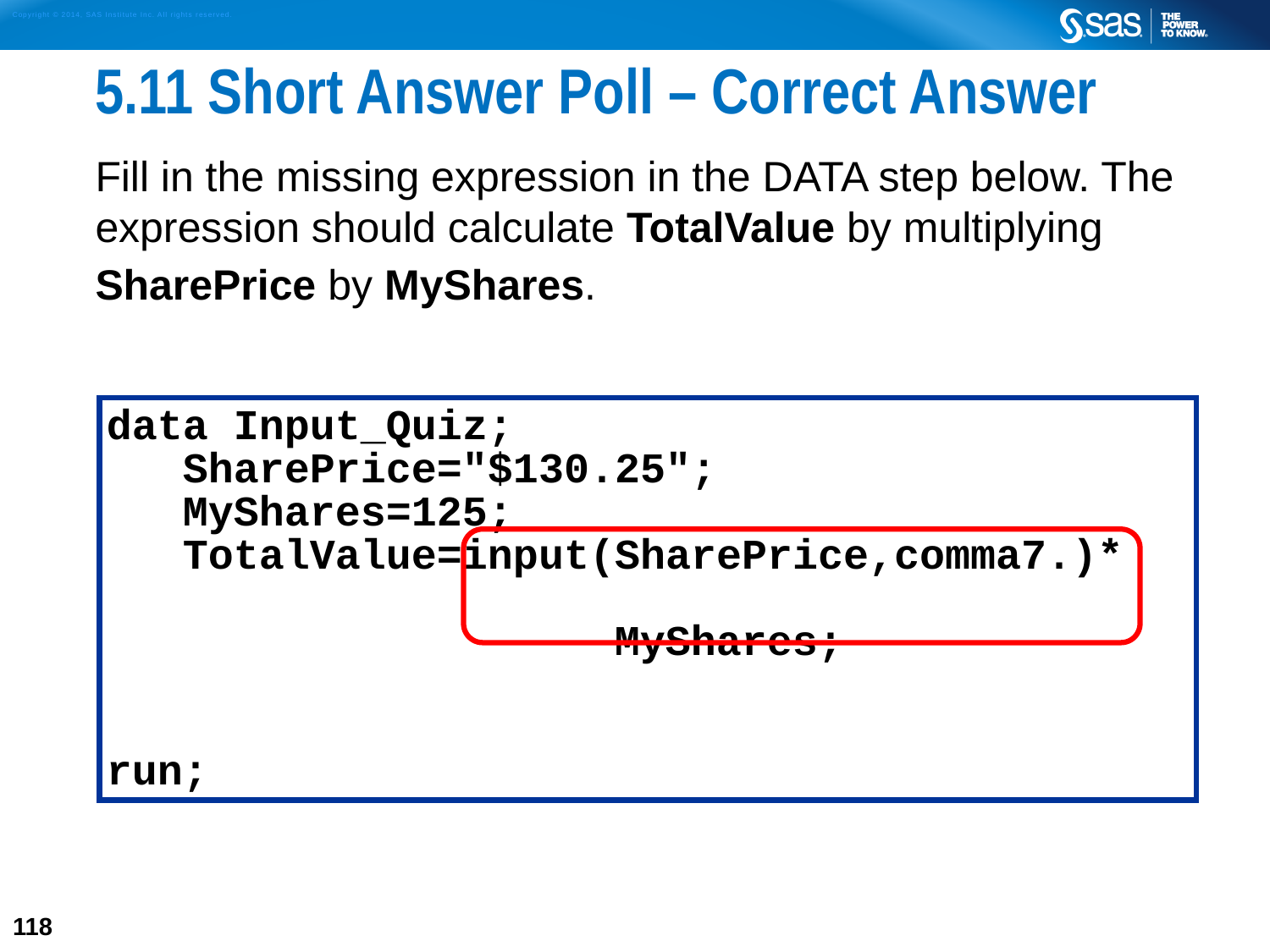

# 5.11 Short Answer Poll – Correct Answer
Fill in the missing expression in the DATA step below. The expression should calculate TotalValue by multiplying SharePrice by MyShares.

data Input_Quiz;
   SharePrice="$130.25";
   MyShares=125;
   TotalValue=input(SharePrice,comma7.)*
                    MyShares;

run;